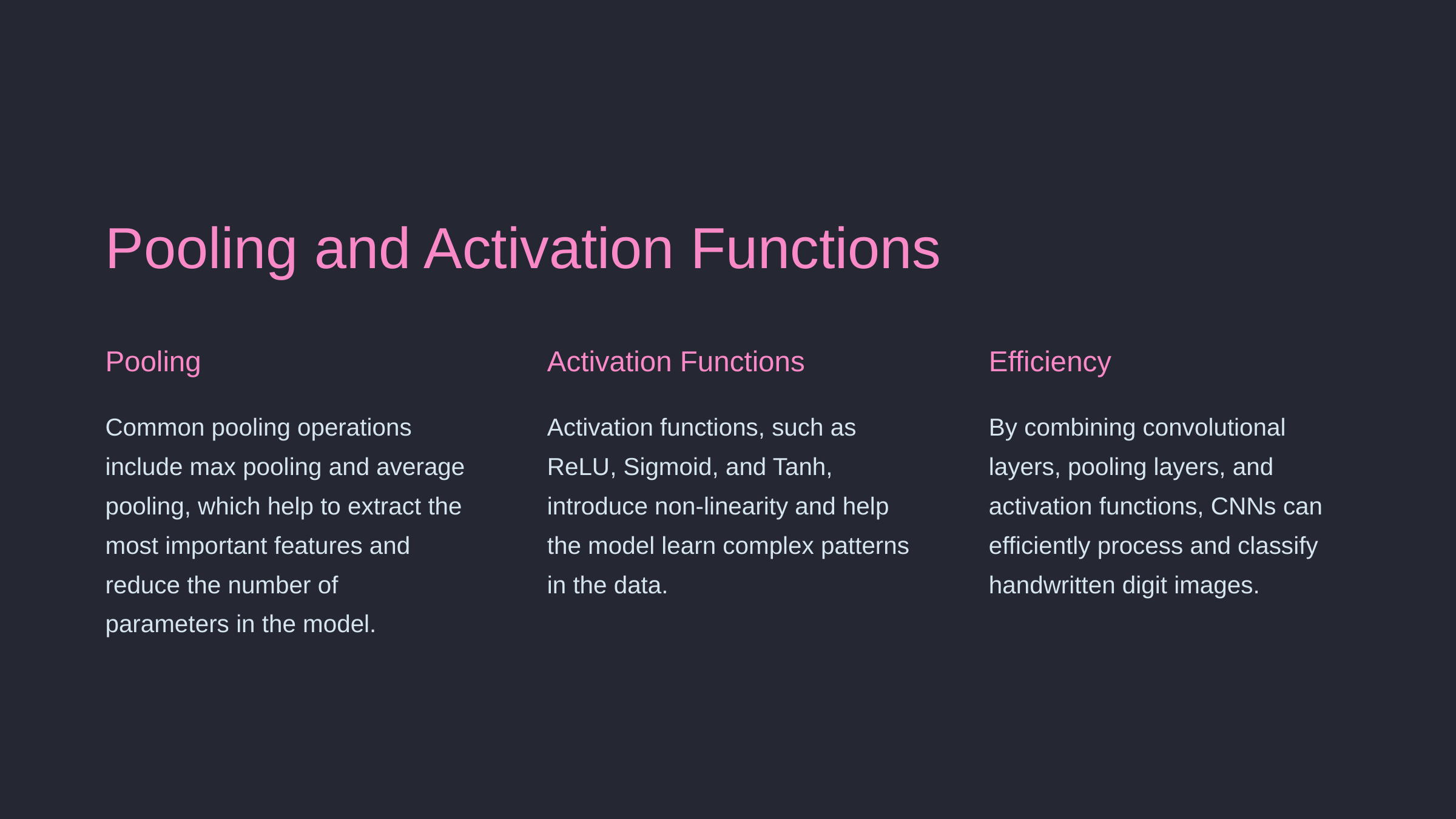

Pooling and Activation Functions
Pooling
Activation Functions
Efficiency
Common pooling operations include max pooling and average pooling, which help to extract the most important features and reduce the number of parameters in the model.
Activation functions, such as ReLU, Sigmoid, and Tanh, introduce non-linearity and help the model learn complex patterns in the data.
By combining convolutional layers, pooling layers, and activation functions, CNNs can efficiently process and classify handwritten digit images.